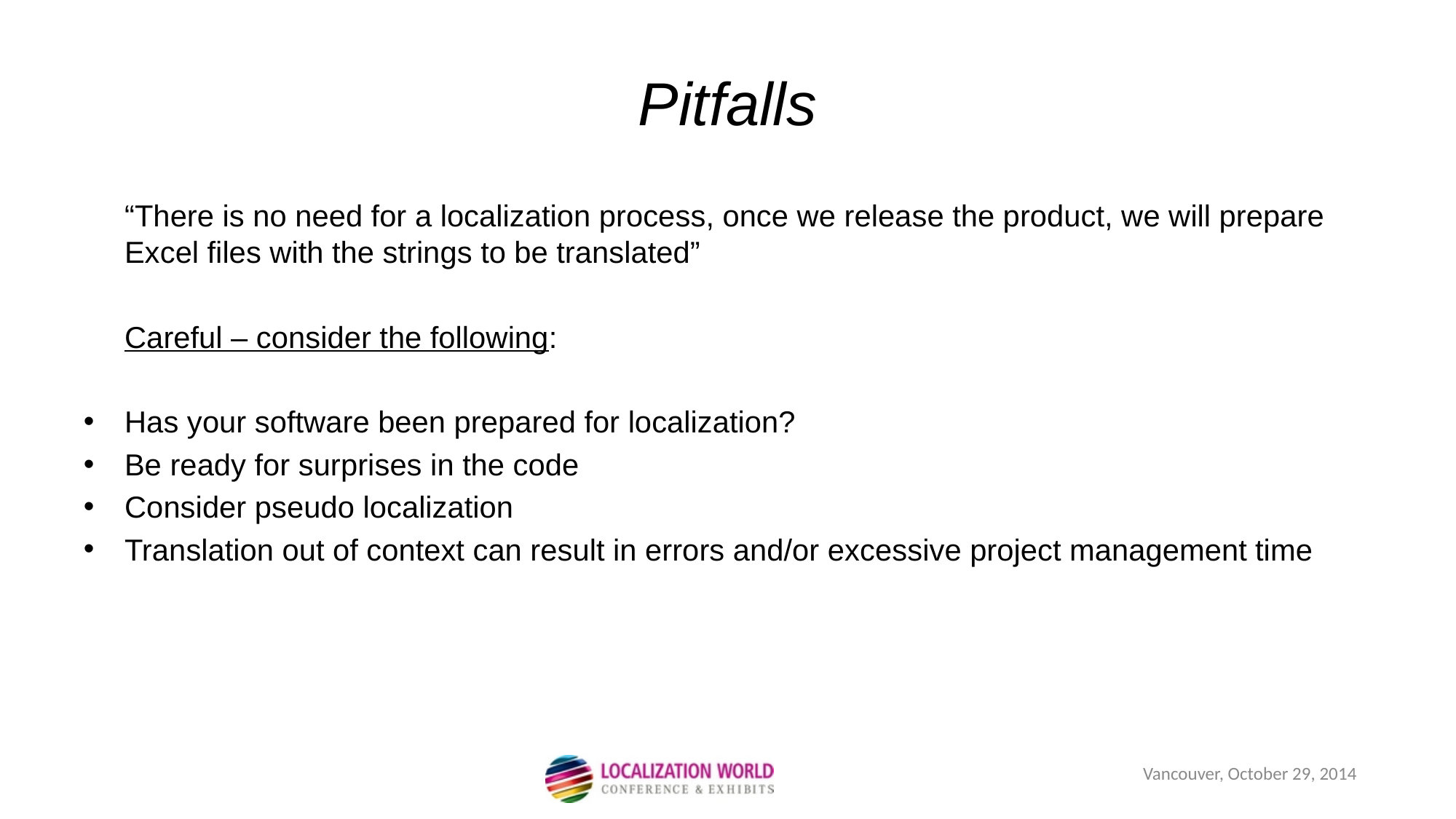

Pitfalls
	“There is no need for a localization process, once we release the product, we will prepare Excel files with the strings to be translated”

	Careful – consider the following:

Has your software been prepared for localization?
Be ready for surprises in the code
Consider pseudo localization
Translation out of context can result in errors and/or excessive project management time